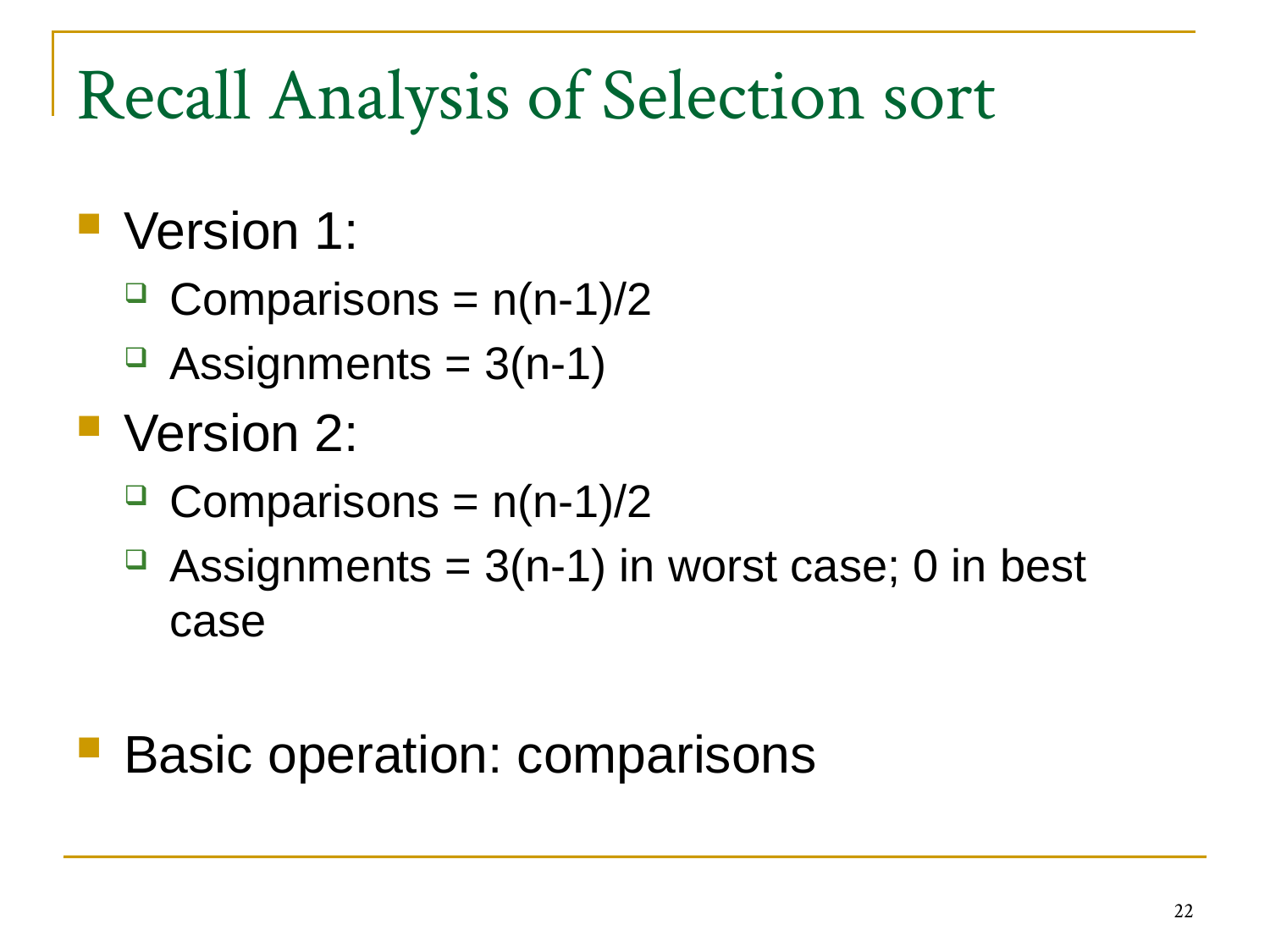

# Recall Analysis of Selection sort
Version 1:
Comparisons = n(n-1)/2
Assignments = 3(n-1)
Version 2:
Comparisons = n(n-1)/2
Assignments = 3(n-1) in worst case; 0 in best case

Basic operation: comparisons
22